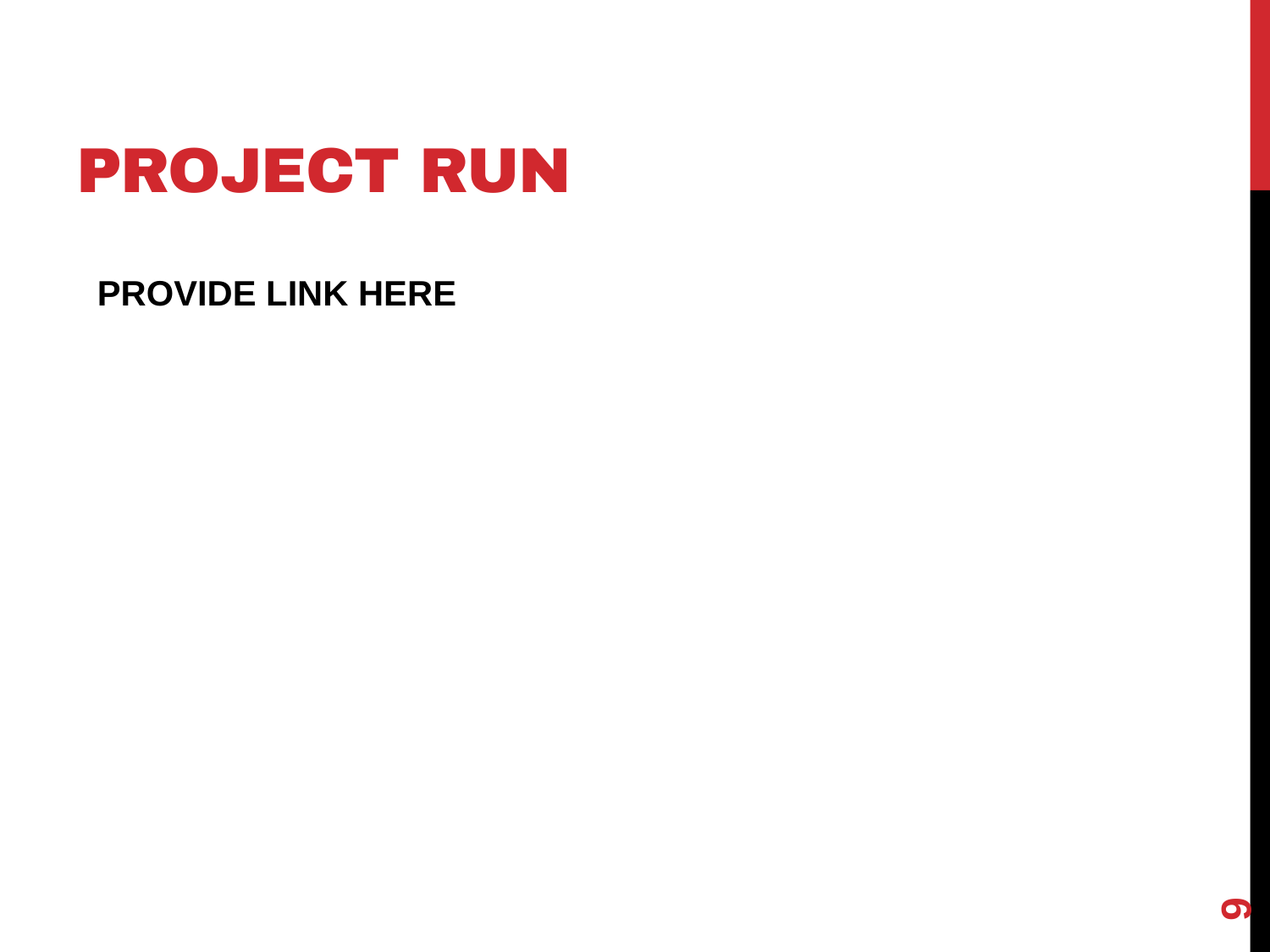

# PROJECT RUN

PROVIDE LINK HERE

9